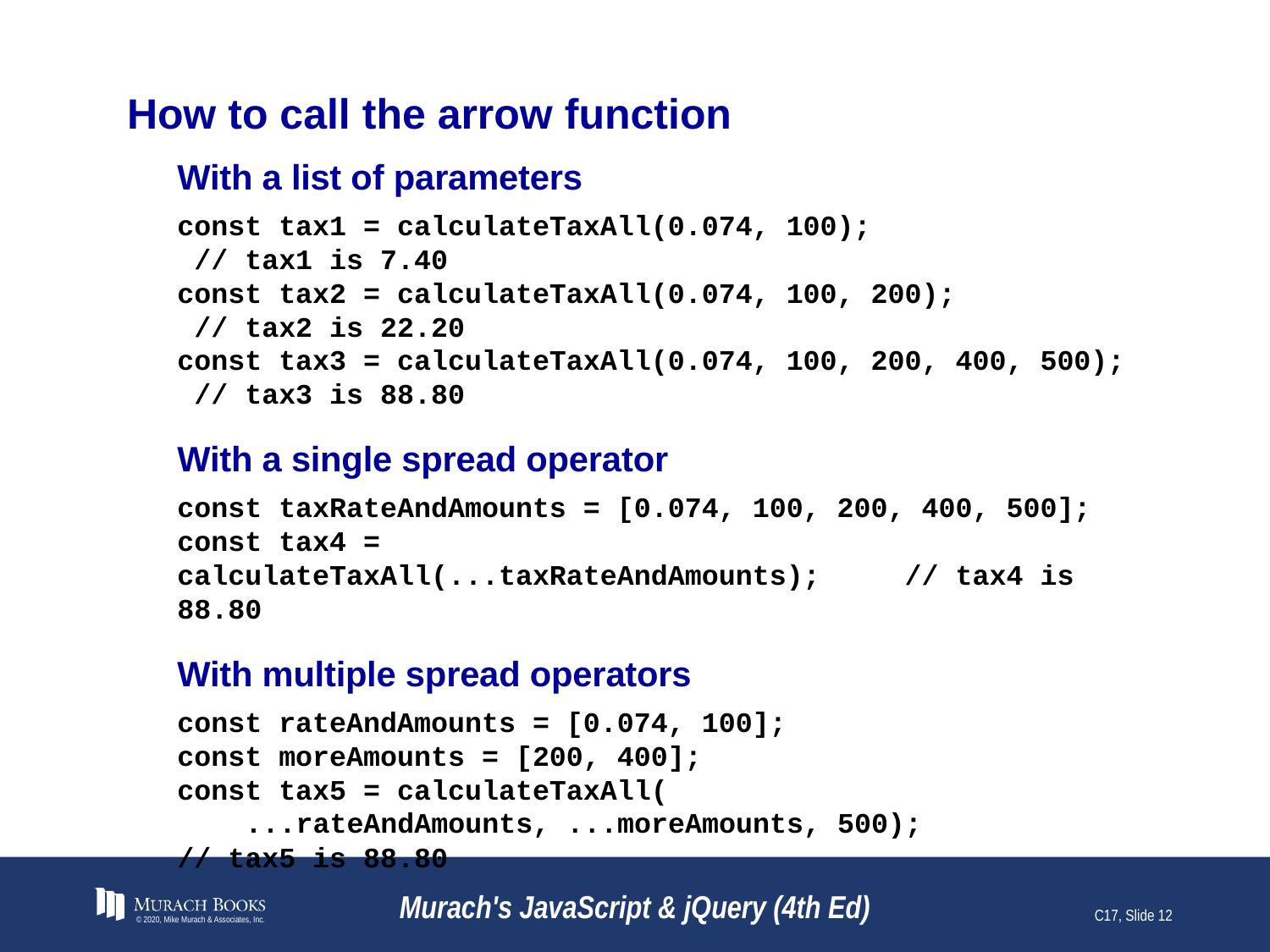

# How to call the arrow function
With a list of parameters
const tax1 = calculateTaxAll(0.074, 100);                 // tax1 is 7.40
const tax2 = calculateTaxAll(0.074, 100, 200);            // tax2 is 22.20
const tax3 = calculateTaxAll(0.074, 100, 200, 400, 500);  // tax3 is 88.80
With a single spread operator
const taxRateAndAmounts = [0.074, 100, 200, 400, 500];
const tax4 = calculateTaxAll(...taxRateAndAmounts);     // tax4 is 88.80
With multiple spread operators
const rateAndAmounts = [0.074, 100];
const moreAmounts = [200, 400];
const tax5 = calculateTaxAll(
    ...rateAndAmounts, ...moreAmounts, 500);
// tax5 is 88.80

© 2020, Mike Murach & Associates, Inc.
Murach's JavaScript & jQuery (4th Ed)

C17, Slide 12